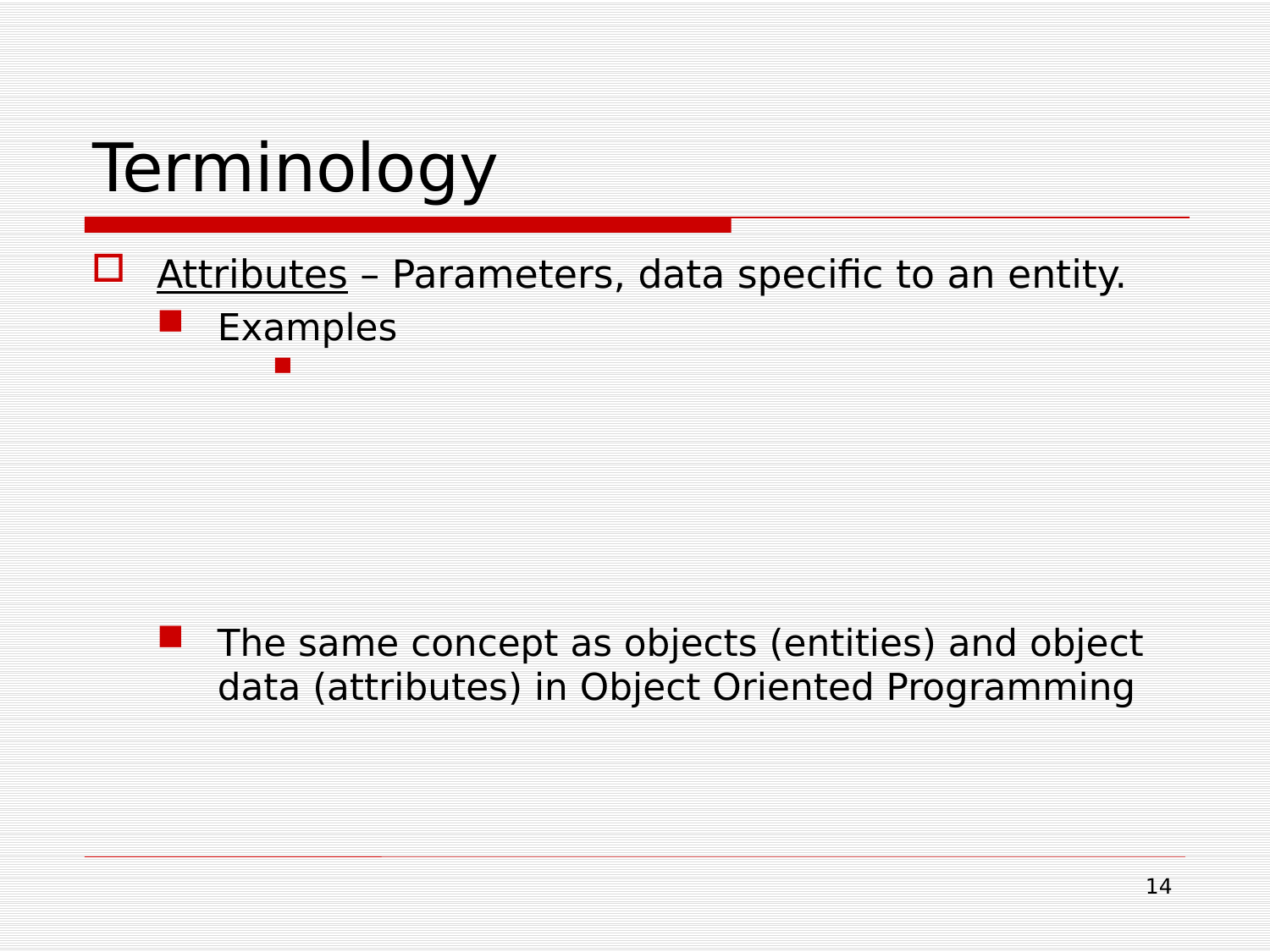

# Terminology
Attributes – Parameters, data specific to an entity.
Examples

The same concept as objects (entities) and object data (attributes) in Object Oriented Programming
14